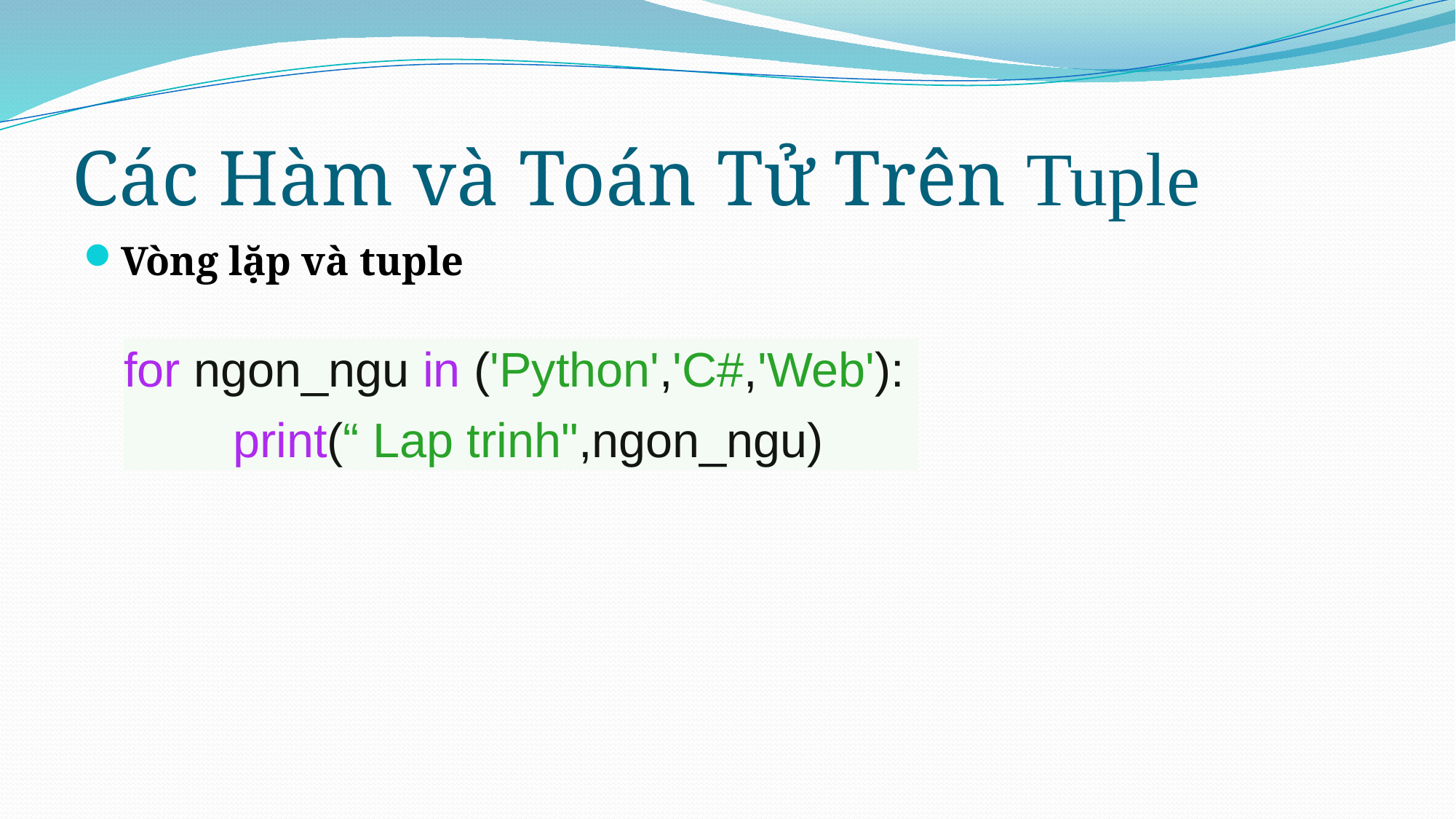

# Các Hàm và Toán Tử Trên Tuple
Vòng lặp và tuple
for ngon_ngu in ('Python','C#,'Web'):
	print(“ Lap trinh",ngon_ngu)